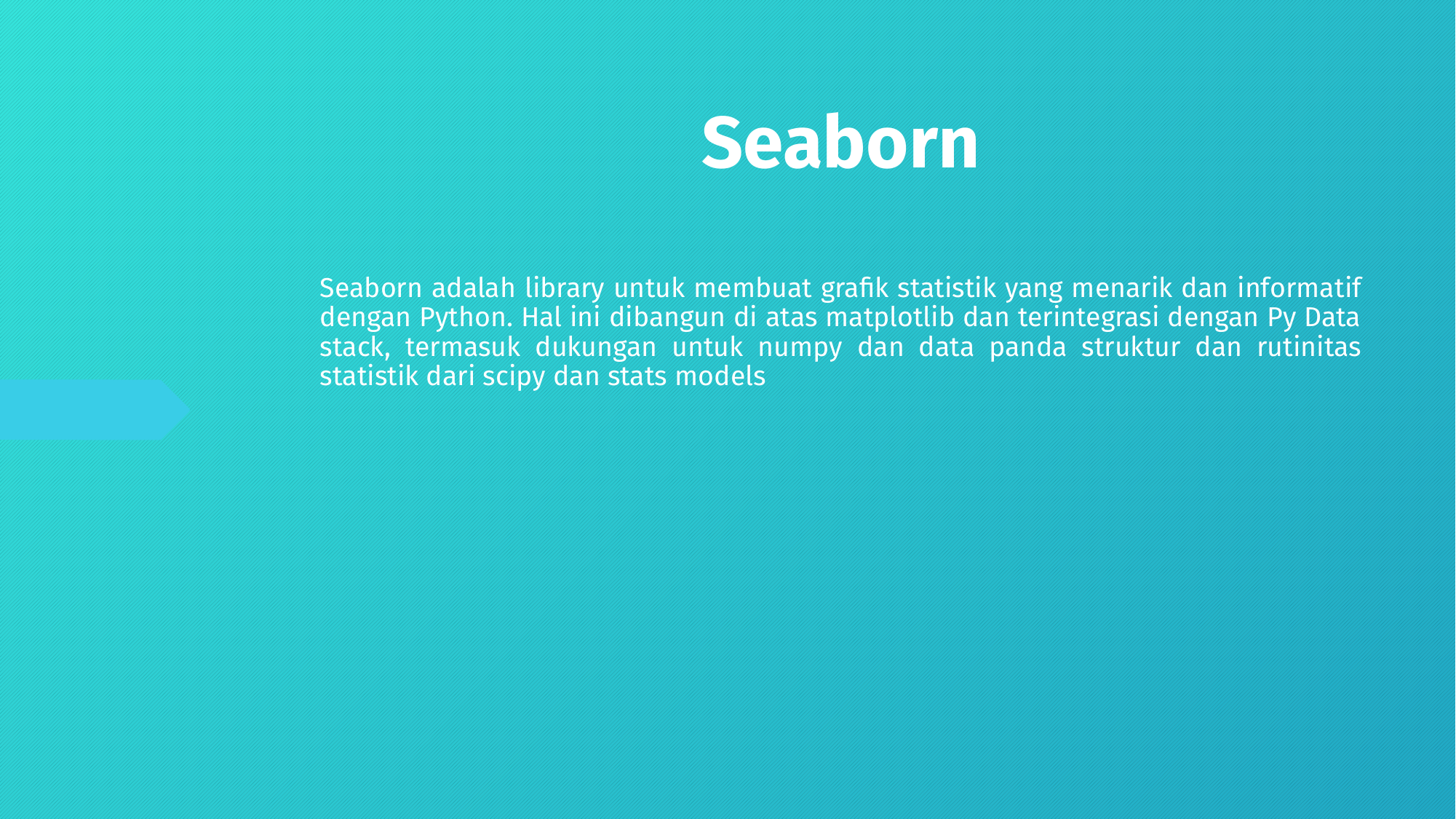

# Seaborn
Seaborn adalah library untuk membuat grafik statistik yang menarik dan informatif dengan Python. Hal ini dibangun di atas matplotlib dan terintegrasi dengan Py Data stack, termasuk dukungan untuk numpy dan data panda struktur dan rutinitas statistik dari scipy dan stats models